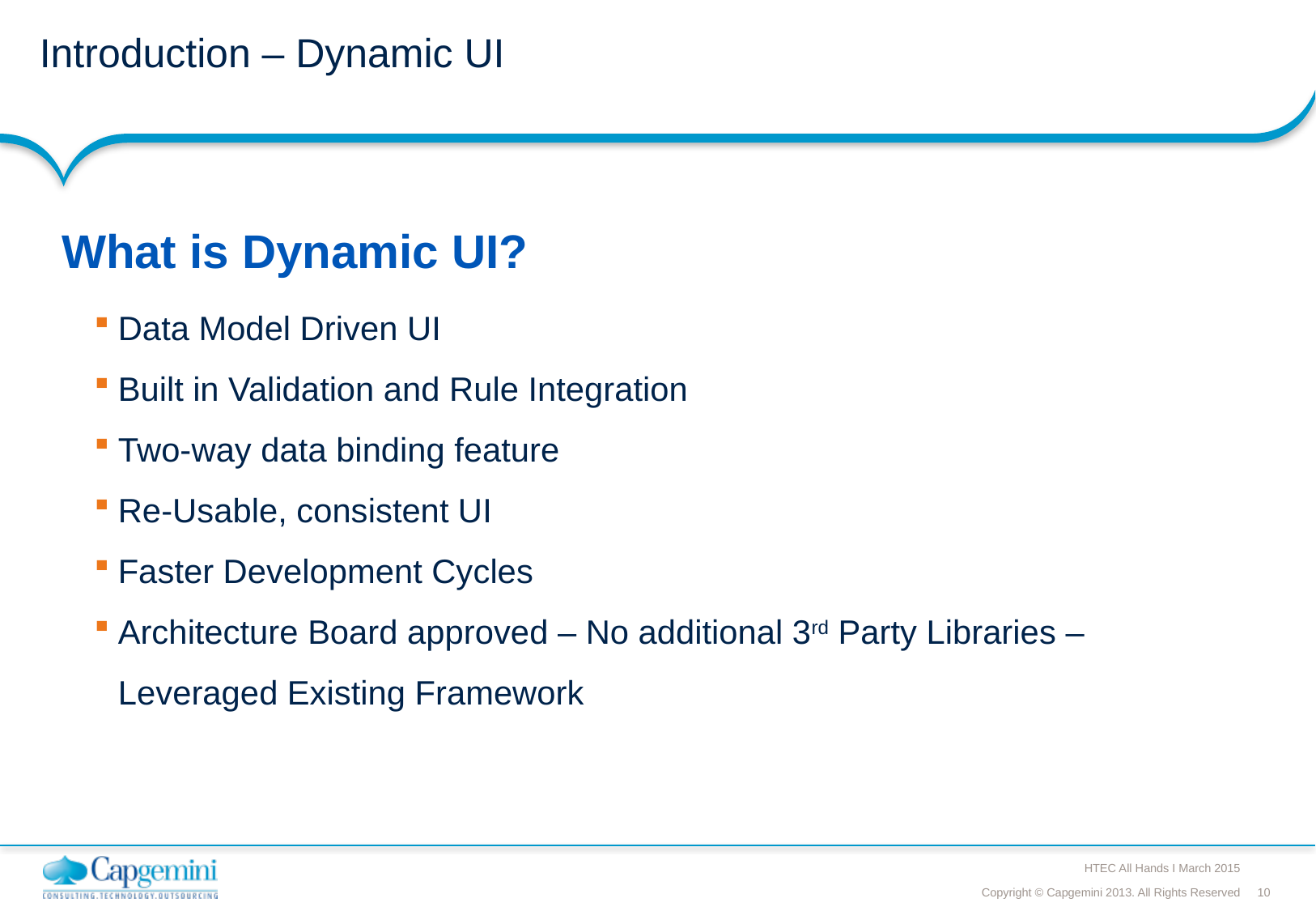

# Introduction – Dynamic UI
What is Dynamic UI?
Data Model Driven UI
Built in Validation and Rule Integration
Two-way data binding feature
Re-Usable, consistent UI
Faster Development Cycles
Architecture Board approved – No additional 3rd Party Libraries – Leveraged Existing Framework